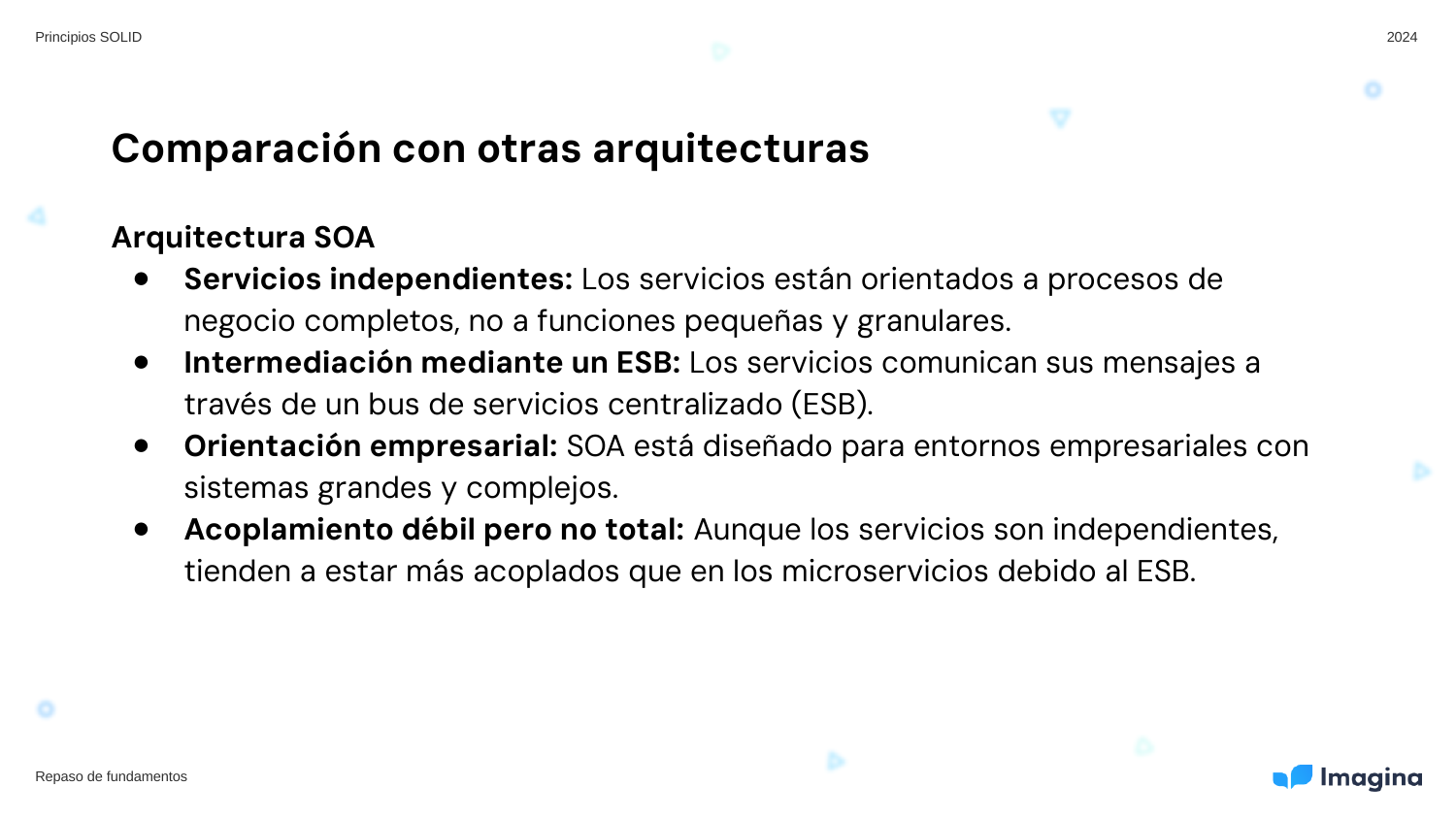

Principios SOLID
2024
Comparación con otras arquitecturas
Arquitectura SOA
Servicios independientes: Los servicios están orientados a procesos de negocio completos, no a funciones pequeñas y granulares.
Intermediación mediante un ESB: Los servicios comunican sus mensajes a través de un bus de servicios centralizado (ESB).
Orientación empresarial: SOA está diseñado para entornos empresariales con sistemas grandes y complejos.
Acoplamiento débil pero no total: Aunque los servicios son independientes, tienden a estar más acoplados que en los microservicios debido al ESB.
Repaso de fundamentos